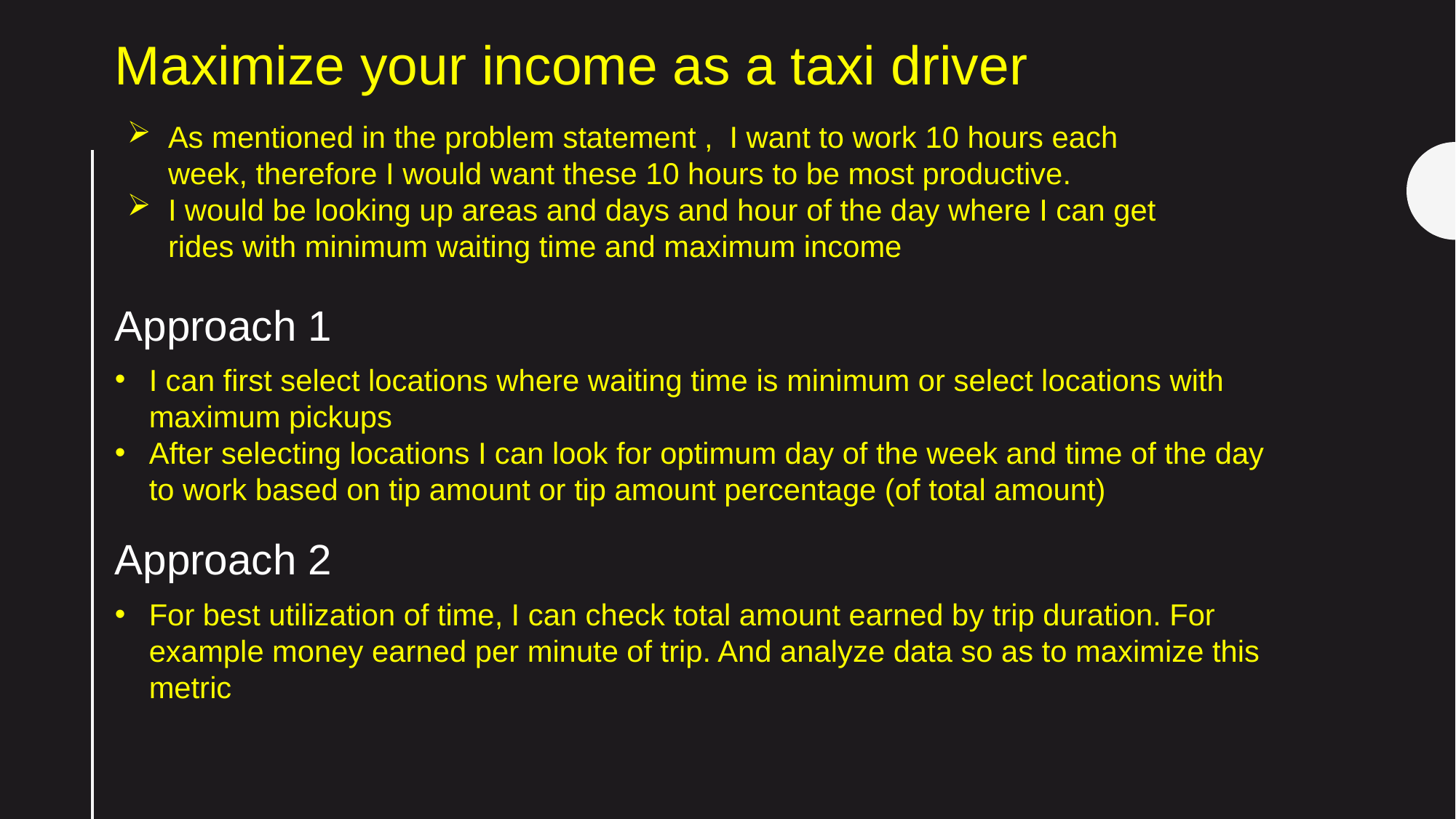

Maximize your income as a taxi driver
As mentioned in the problem statement ,  I want to work 10 hours each week, therefore I would want these 10 hours to be most productive.
I would be looking up areas and days and hour of the day where I can get rides with minimum waiting time and maximum income

Approach 1
I can first select locations where waiting time is minimum or select locations with maximum pickups
After selecting locations I can look for optimum day of the week and time of the day to work based on tip amount or tip amount percentage (of total amount)

Approach 2
For best utilization of time, I can check total amount earned by trip duration. For example money earned per minute of trip. And analyze data so as to maximize this metric